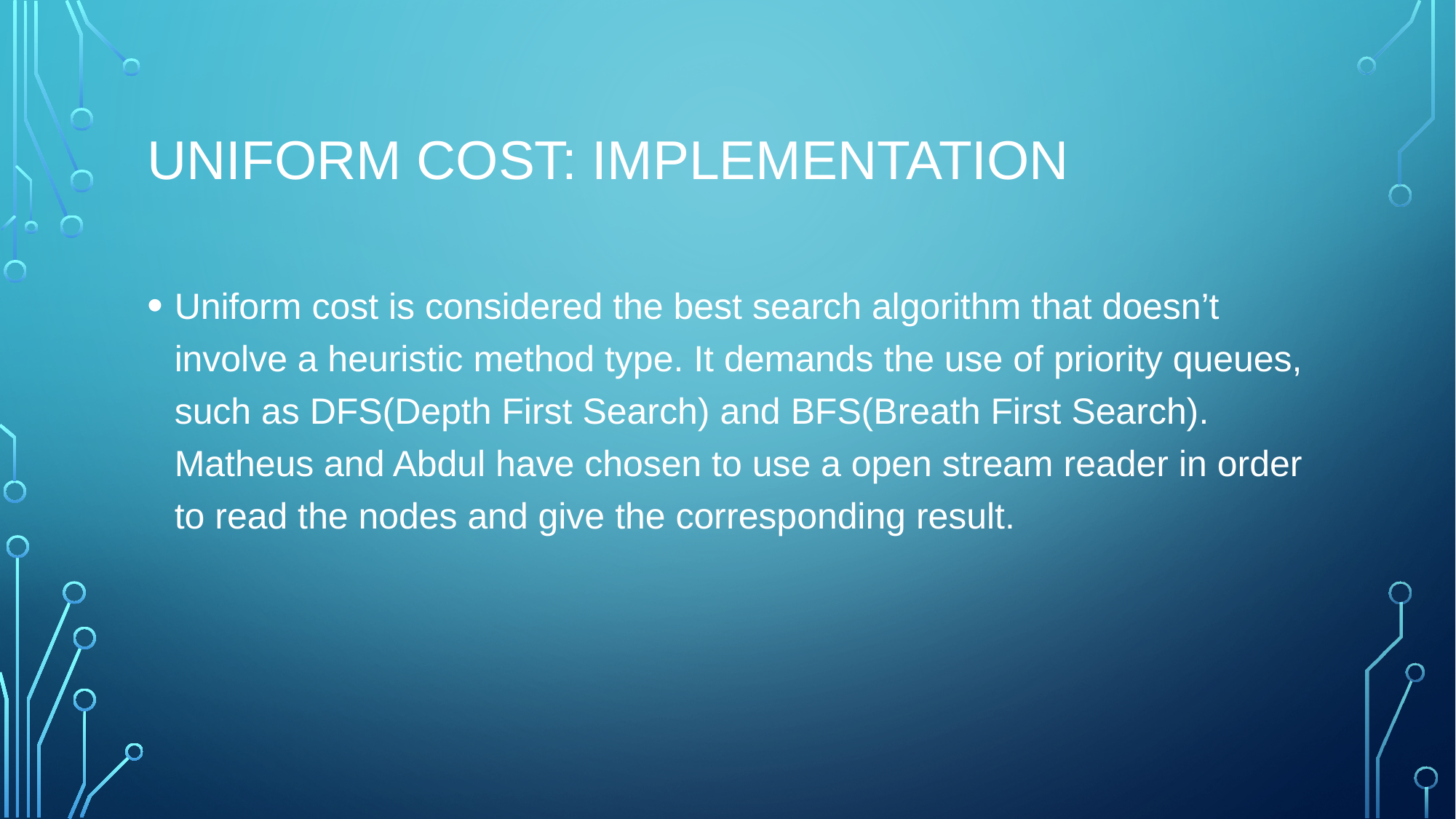

# Uniform Cost: Implementation
Uniform cost is considered the best search algorithm that doesn’t involve a heuristic method type. It demands the use of priority queues, such as DFS(Depth First Search) and BFS(Breath First Search). Matheus and Abdul have chosen to use a open stream reader in order to read the nodes and give the corresponding result.